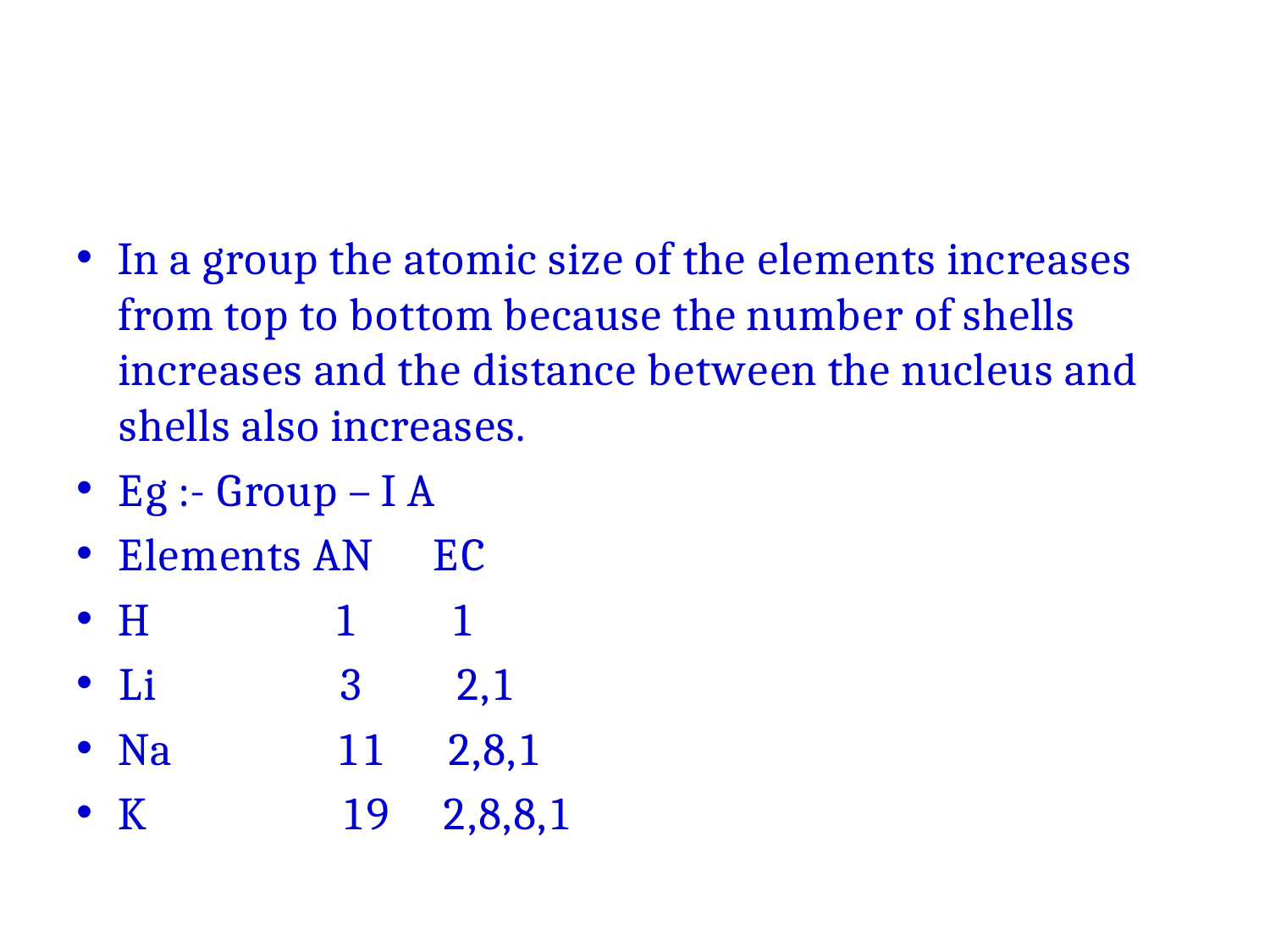

#
In a group the atomic size of the elements increases from top to bottom because the number of shells increases and the distance between the nucleus and shells also increases.
Eg :- Group – I A
Elements AN      EC
H                  1         1
Li                  3         2,1
Na                11      2,8,1
K                   19     2,8,8,1